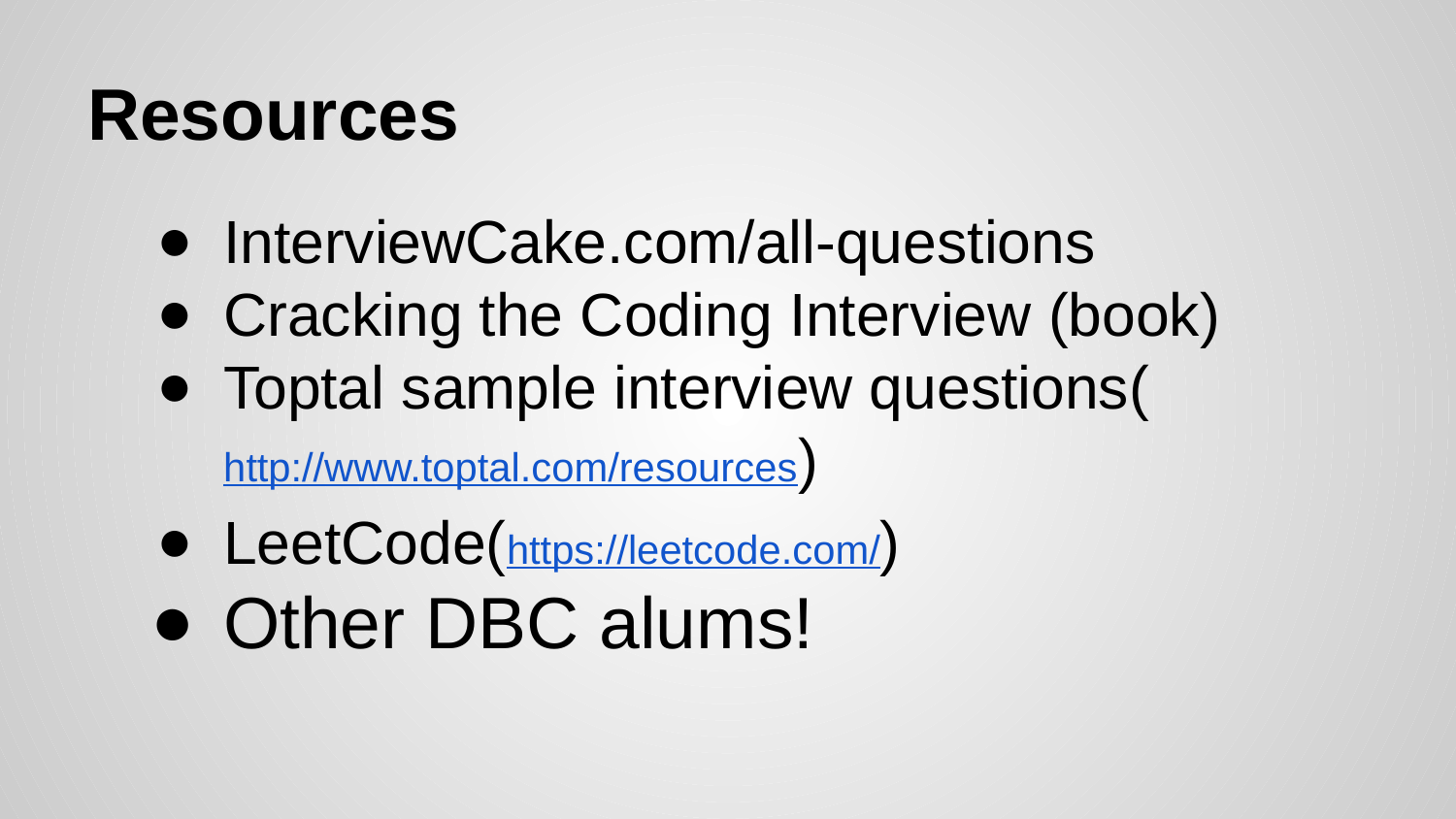

# Resources
InterviewCake.com/all-questions
Cracking the Coding Interview (book)
Toptal sample interview questions(http://www.toptal.com/resources)
LeetCode(https://leetcode.com/)
Other DBC alums!